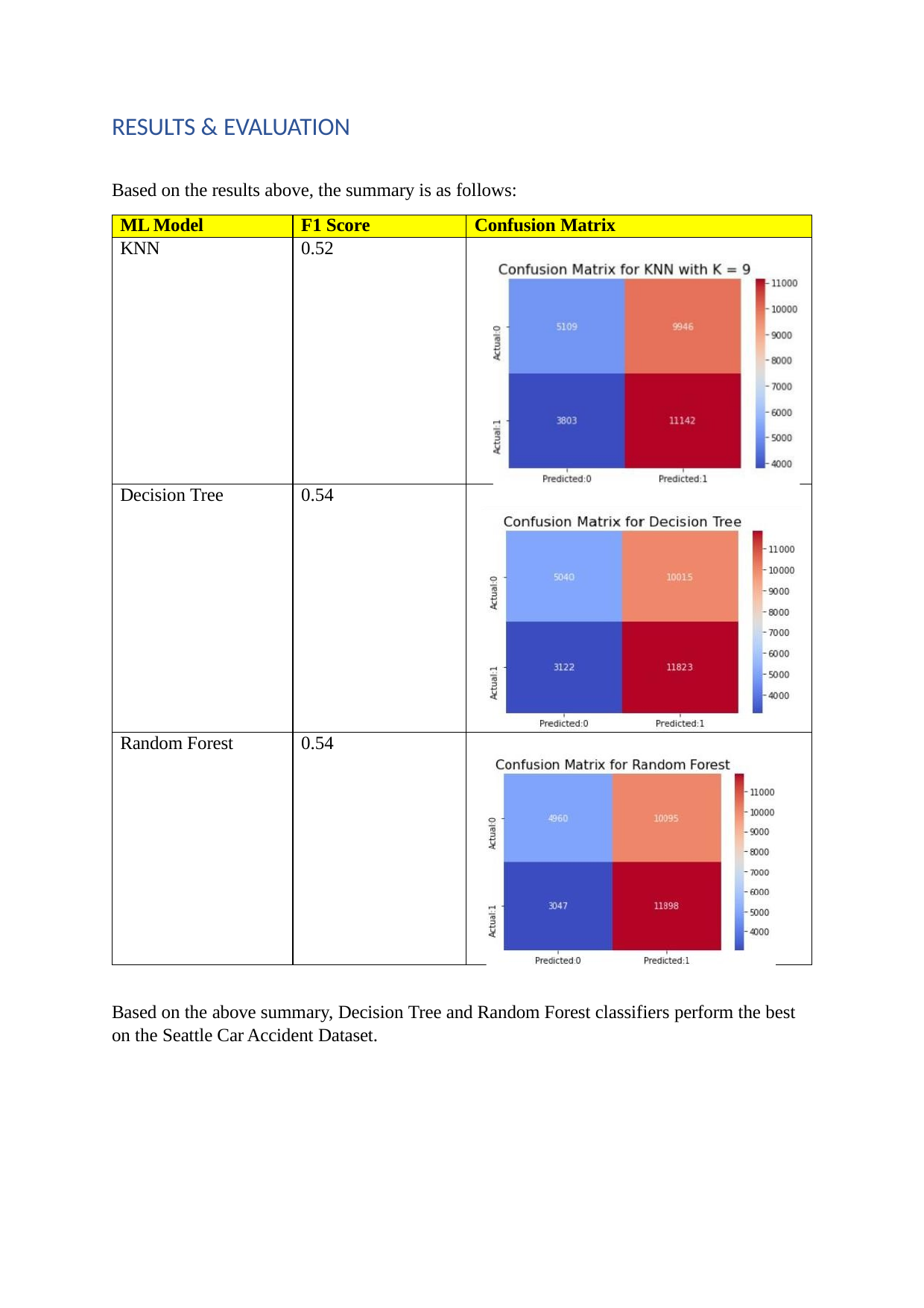

RESULTS & EVALUATION

Based on the results above, the summary is as follows:
| ML Model | F1 Score | Confusion Matrix |
| --- | --- | --- |
| KNN | 0.52 |  |
| Decision Tree | 0.54 |  |
| Random Forest | 0.54 |  |

Based on the above summary, Decision Tree and Random Forest classifiers perform the best  on the Seattle Car Accident Dataset.